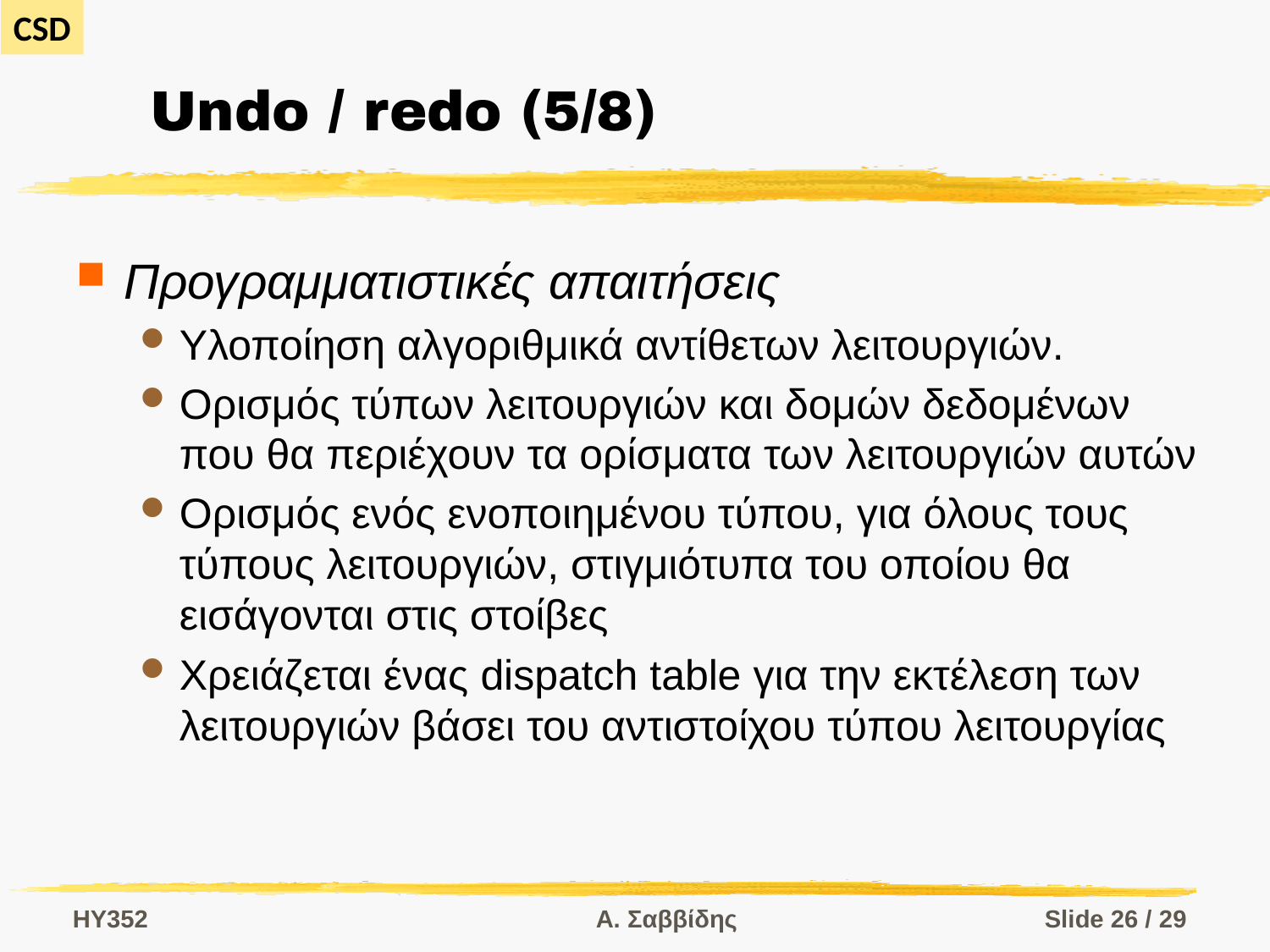

# Undo / redo (5/8)
Προγραμματιστικές απαιτήσεις
Υλοποίηση αλγοριθμικά αντίθετων λειτουργιών.
Ορισμός τύπων λειτουργιών και δομών δεδομένων που θα περιέχουν τα ορίσματα των λειτουργιών αυτών
Ορισμός ενός ενοποιημένου τύπου, για όλους τους τύπους λειτουργιών, στιγμιότυπα του οποίου θα εισάγονται στις στοίβες
Χρειάζεται ένας dispatch table για την εκτέλεση των λειτουργιών βάσει του αντιστοίχου τύπου λειτουργίας
HY352
Α. Σαββίδης
Slide 26 / 29